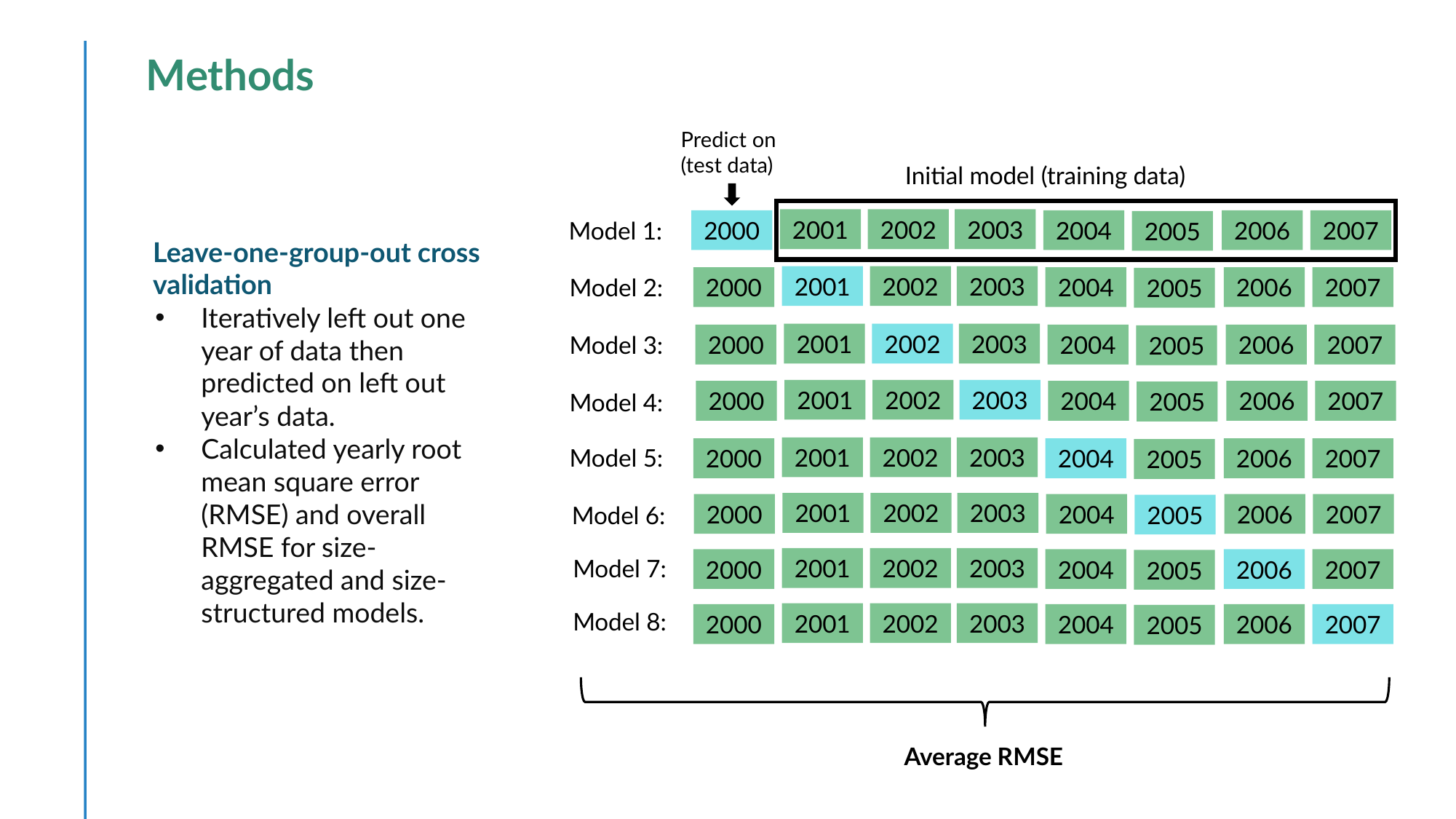

Methods
Predict on (test data)
Initial model (training data)

2001
2002
2003
2000
2004
2006
2007
2005
2001
2002
2003
2000
2004
2006
2007
2005
2001
2002
2003
2000
2004
2006
2007
2005
2001
2002
2003
2000
2004
2006
2007
2005
2001
2002
2003
2000
2004
2006
2007
2005
2001
2002
2003
2000
2004
2006
2007
2005
2001
2002
2003
2000
2004
2006
2007
2005
2001
2002
2003
2000
2004
2006
2007
2005
Model 1:
Model 2:
Model 3:
Model 4:
Model 5:
Model 6:
Model 7:
Model 8:
Leave-one-group-out cross validation
Iteratively left out one year of data then predicted on left out year’s data.
Calculated yearly root mean square error (RMSE) and overall RMSE for size-aggregated and size-structured models.

Average RMSE